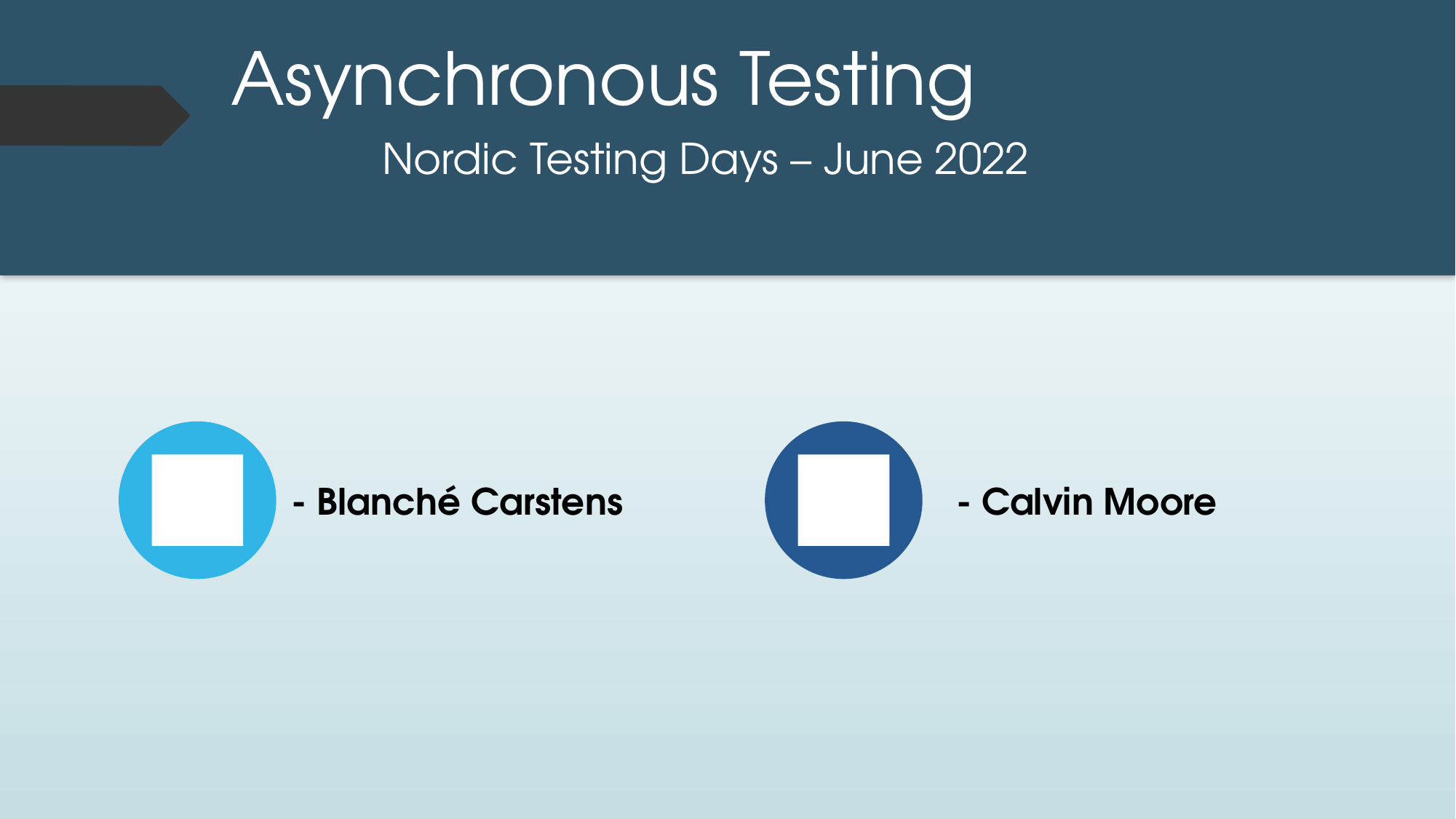

# Asynchronous Testing Nordic Testing Days – June 2022

- Blanché Carstens
- Calvin Moore